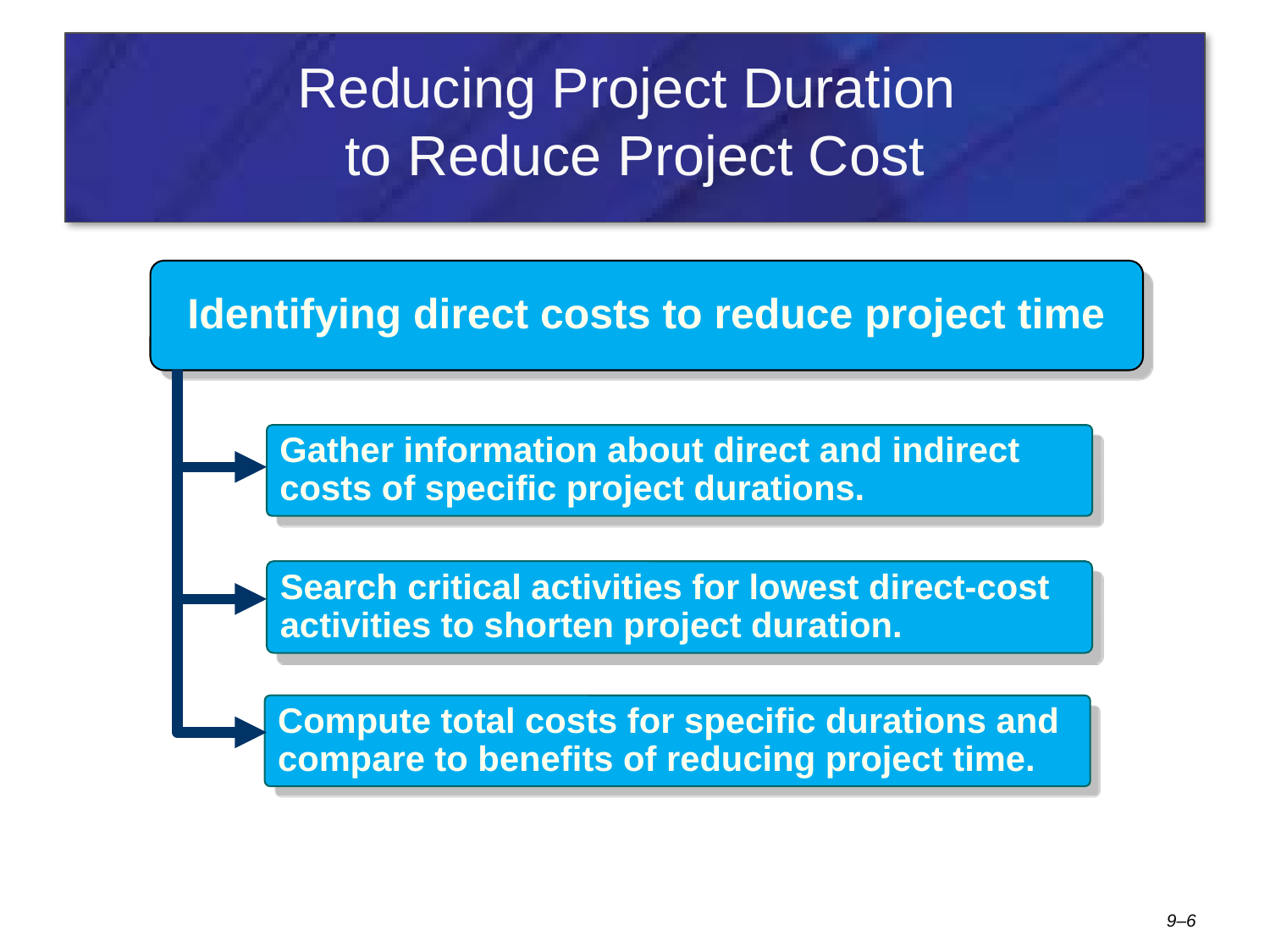

# Reducing Project Duration to Reduce Project Cost
Identifying direct costs to reduce project time

Gather information about direct and indirect costs of specific project durations.

Search critical activities for lowest direct-cost activities to shorten project duration.

Compute total costs for specific durations and compare to benefits of reducing project time.
9–6